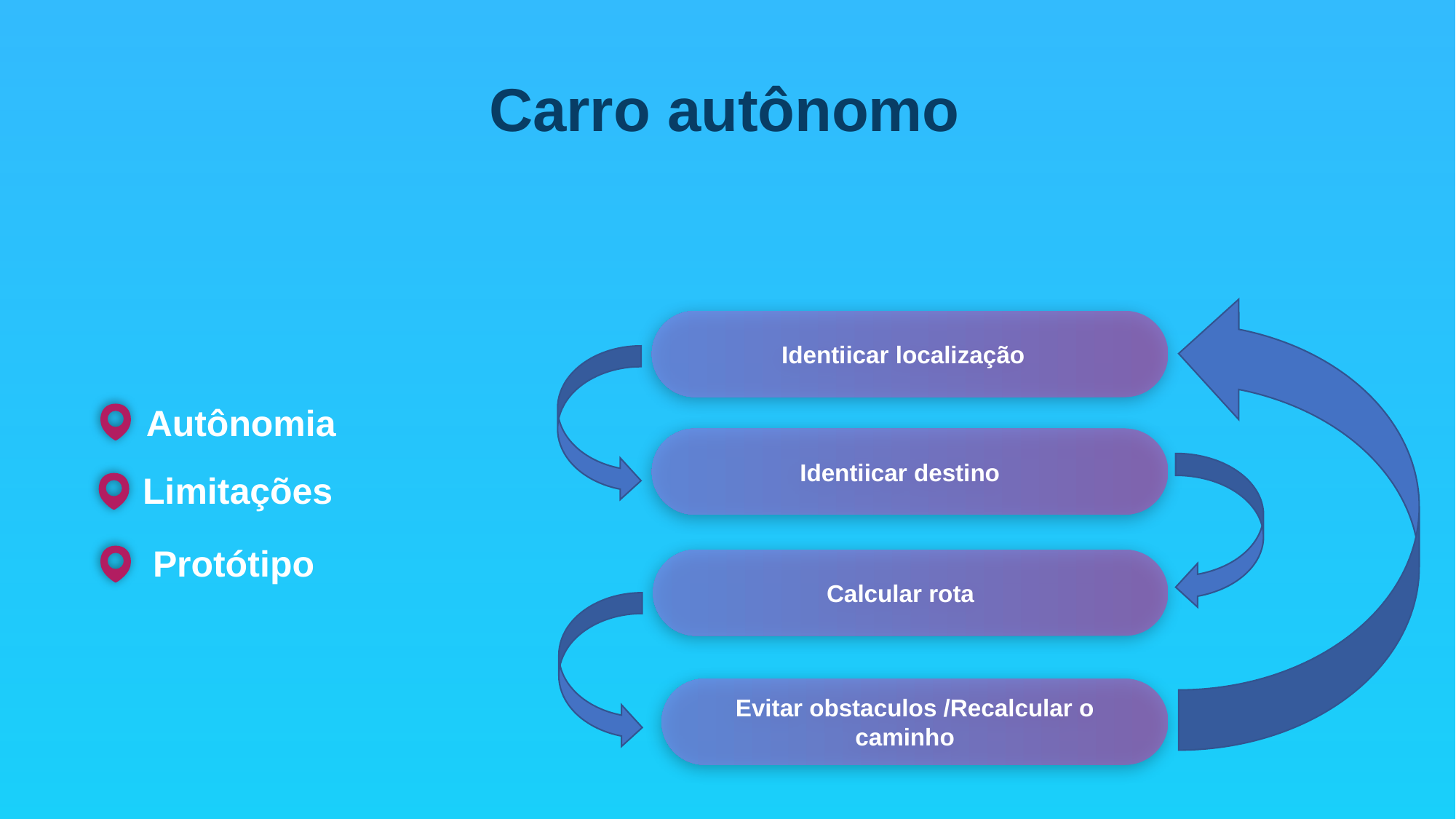

Carro autônomo

Identiicar localização

Autônomia

Identiicar destino

Limitações

Protótipo

Calcular rota

Evitar obstaculos /Recalcular o caminho